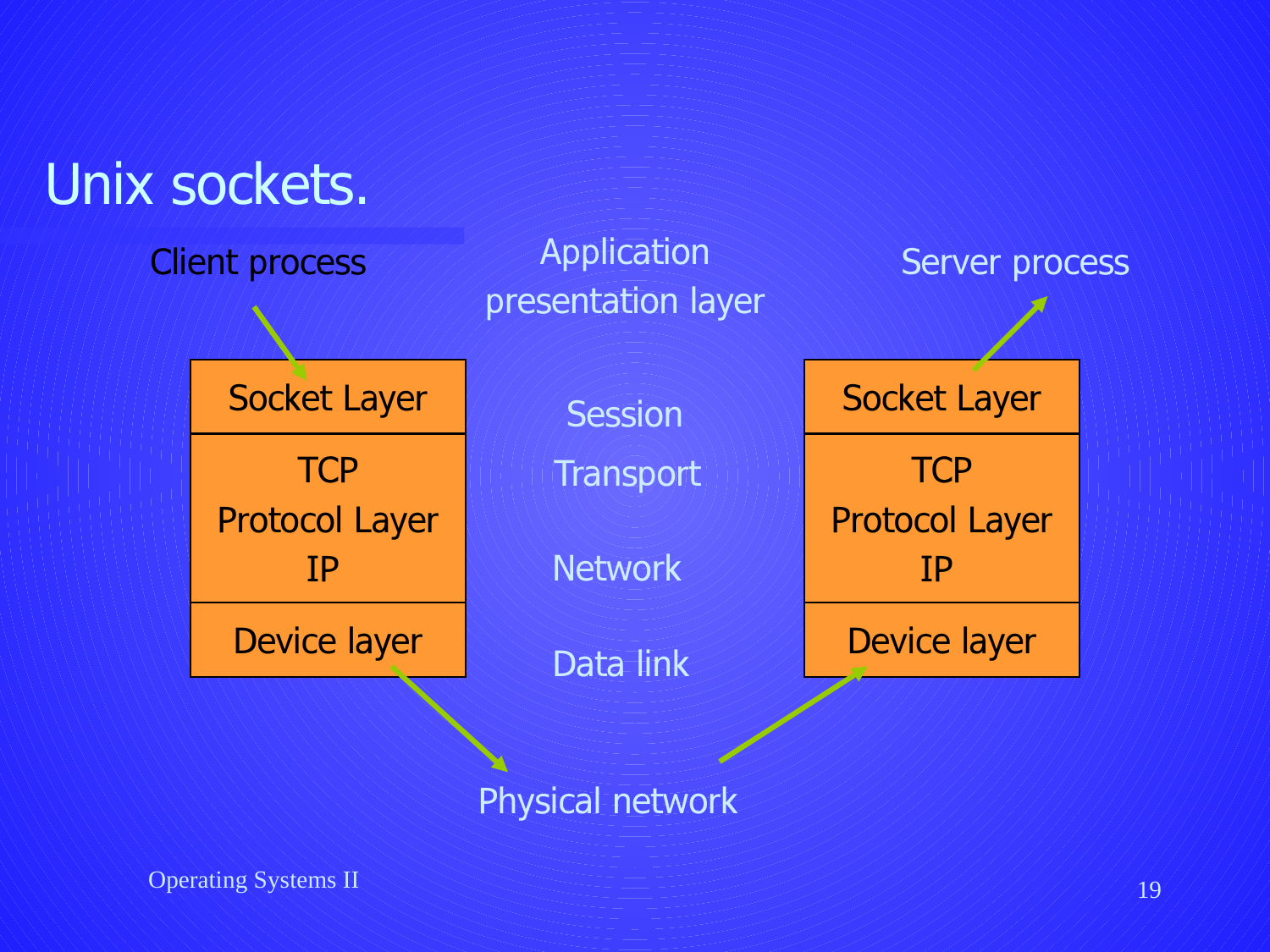

# Unix sockets.
Application
presentation layer
Client process
Server process

Socket Layer
Socket Layer
Session
TCP
Protocol Layer
IP
TCP
Protocol Layer
IP
Transport
Network
Device layer
Device layer
Data link

Physical network
Operating Systems II
19